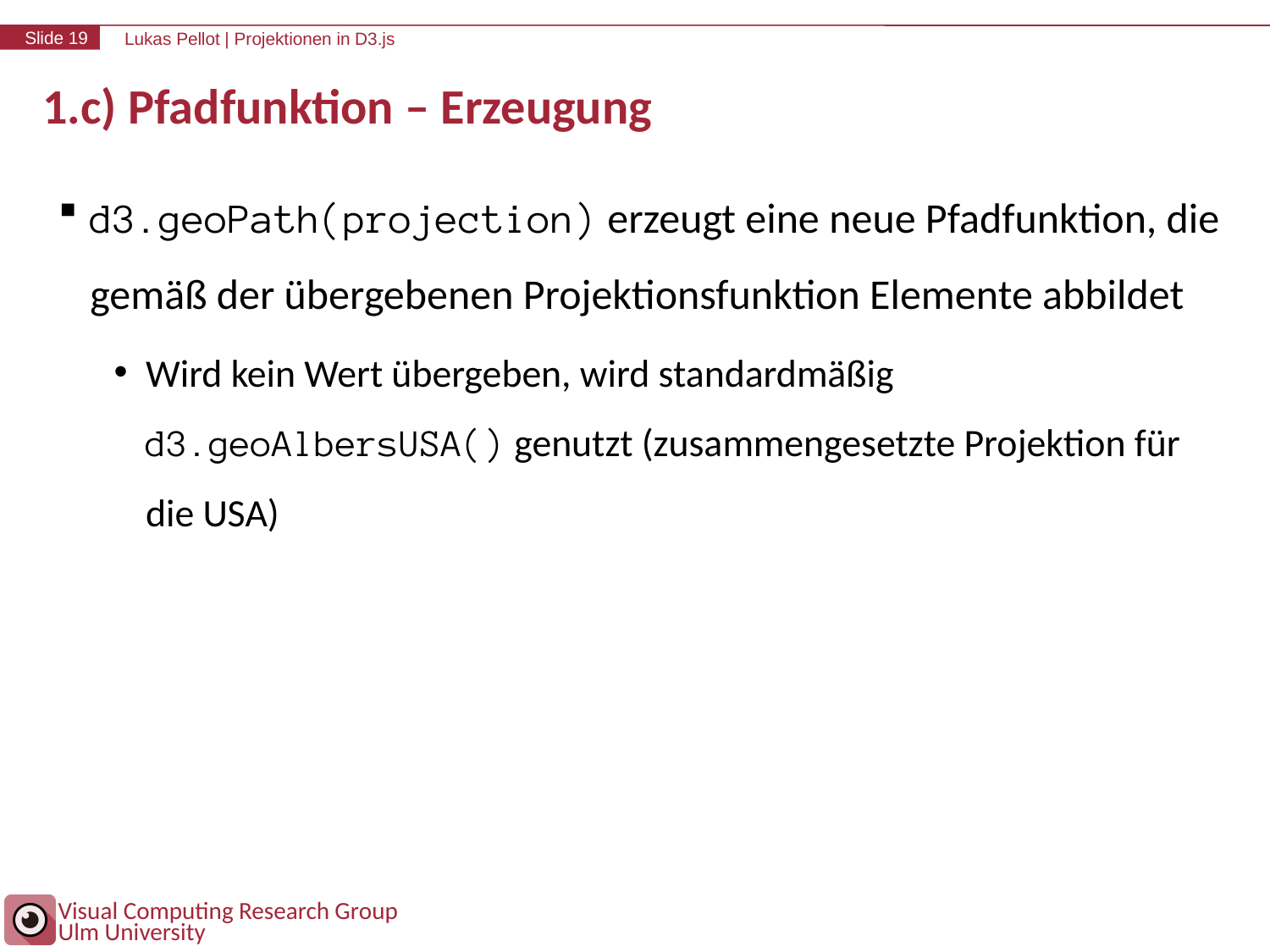

# 1.c) Pfadfunktion – Erzeugung
d3.geoPath(projection) erzeugt eine neue Pfadfunktion, die gemäß der übergebenen Projektionsfunktion Elemente abbildet
Wird kein Wert übergeben, wird standardmäßig d3.geoAlbersUSA() genutzt (zusammengesetzte Projektion für die USA)